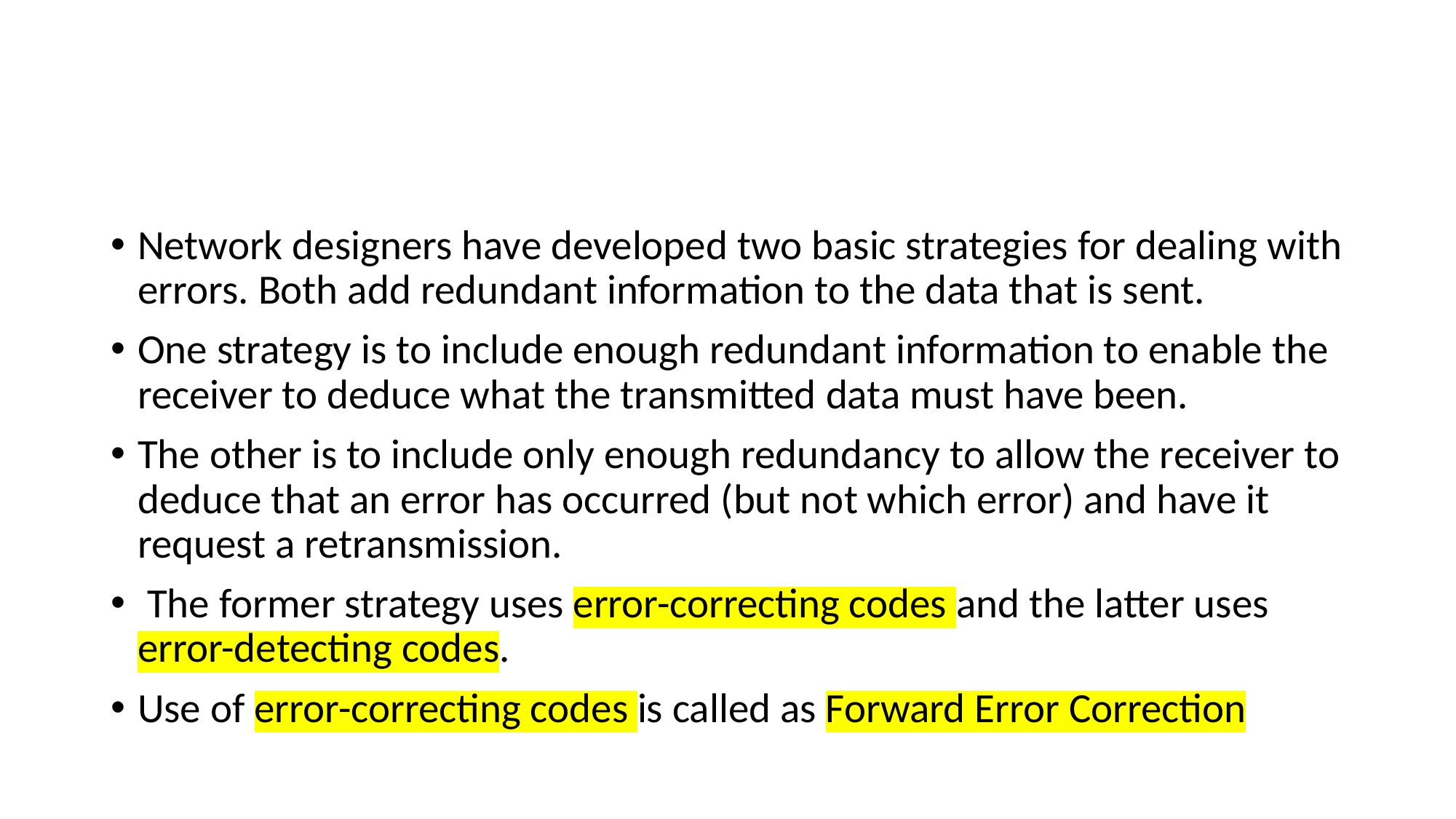

#
Network designers have developed two basic strategies for dealing with errors. Both add redundant information to the data that is sent.
One strategy is to include enough redundant information to enable the receiver to deduce what the transmitted data must have been.
The other is to include only enough redundancy to allow the receiver to deduce that an error has occurred (but not which error) and have it request a retransmission.
 The former strategy uses error-correcting codes and the latter uses error-detecting codes.
Use of error-correcting codes is called as Forward Error Correction